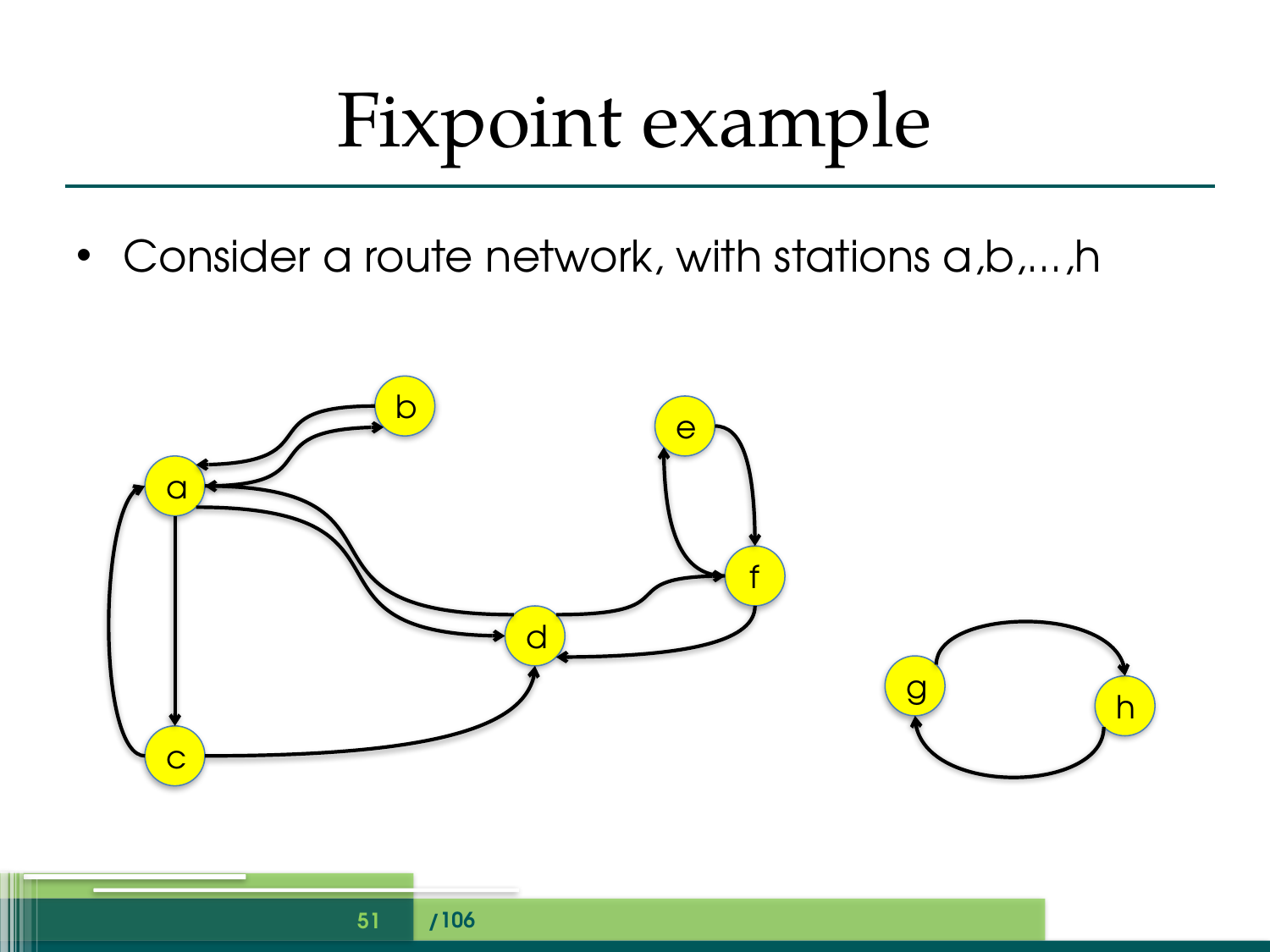

# Fixpoint example
Consider a route network, with stations a,b,...,h
b
e
a
f
d
g
h
c
/106
51